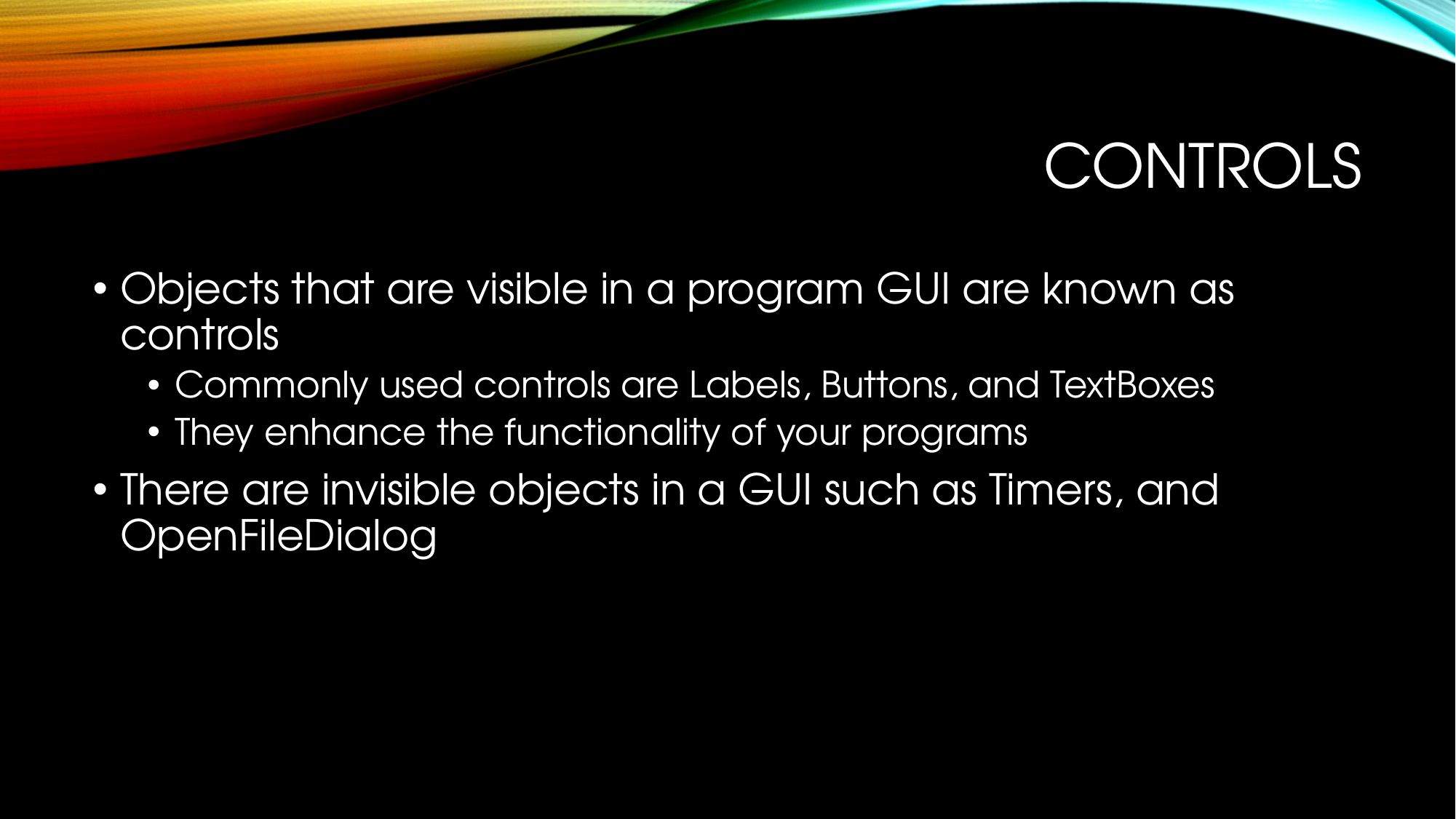

# Controls
Objects that are visible in a program GUI are known as controls
Commonly used controls are Labels, Buttons, and TextBoxes
They enhance the functionality of your programs
There are invisible objects in a GUI such as Timers, and OpenFileDialog